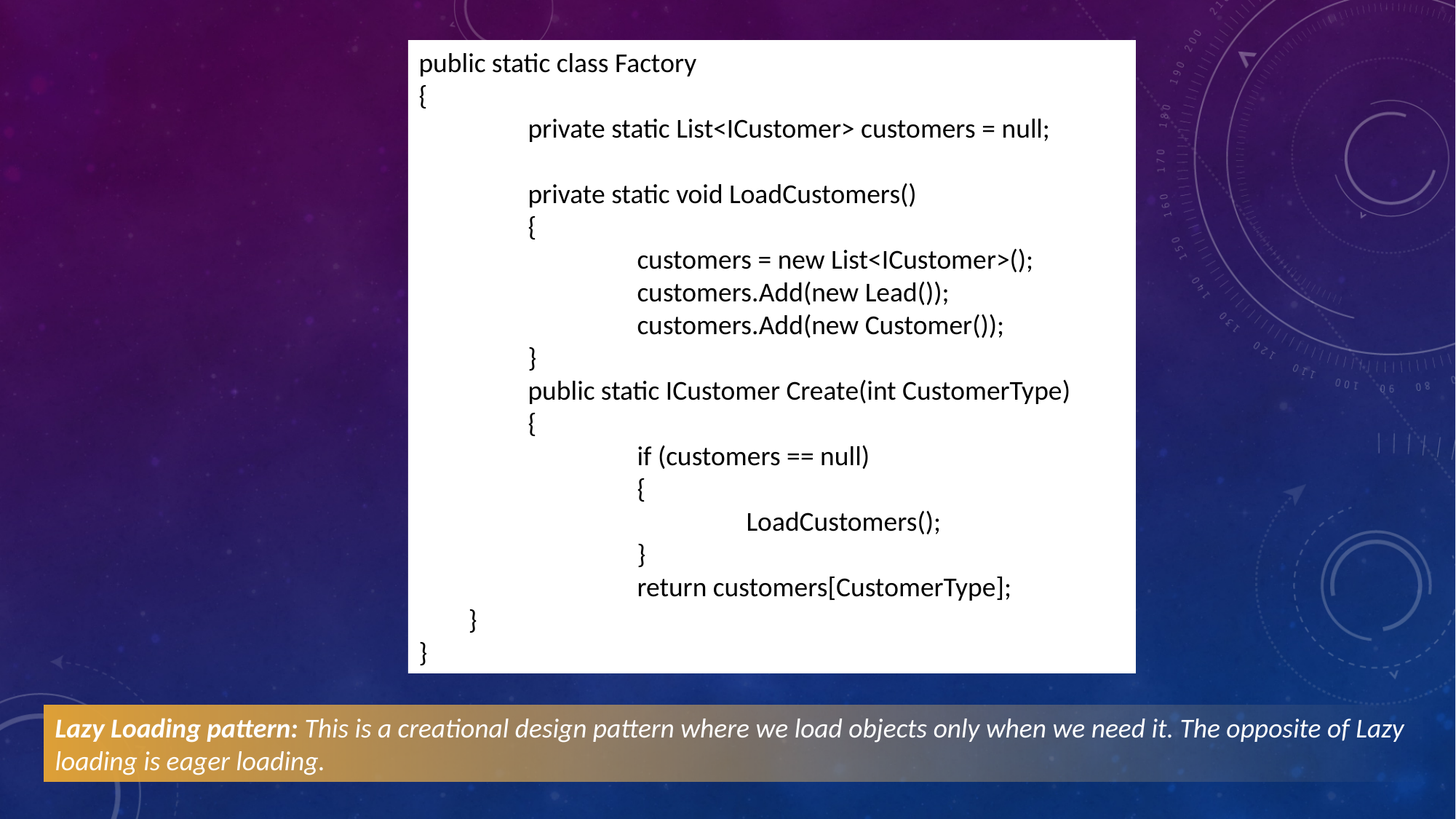

public static class Factory
{
	private static List<ICustomer> customers = null;

	private static void LoadCustomers()
	{
		customers = new List<ICustomer>();
		customers.Add(new Lead());
		customers.Add(new Customer());
	}
	public static ICustomer Create(int CustomerType)
	{
		if (customers == null)
		{
			LoadCustomers();
		}
		return customers[CustomerType];
        }
}
Lazy Loading pattern: This is a creational design pattern where we load objects only when we need it. The opposite of Lazy loading is eager loading.